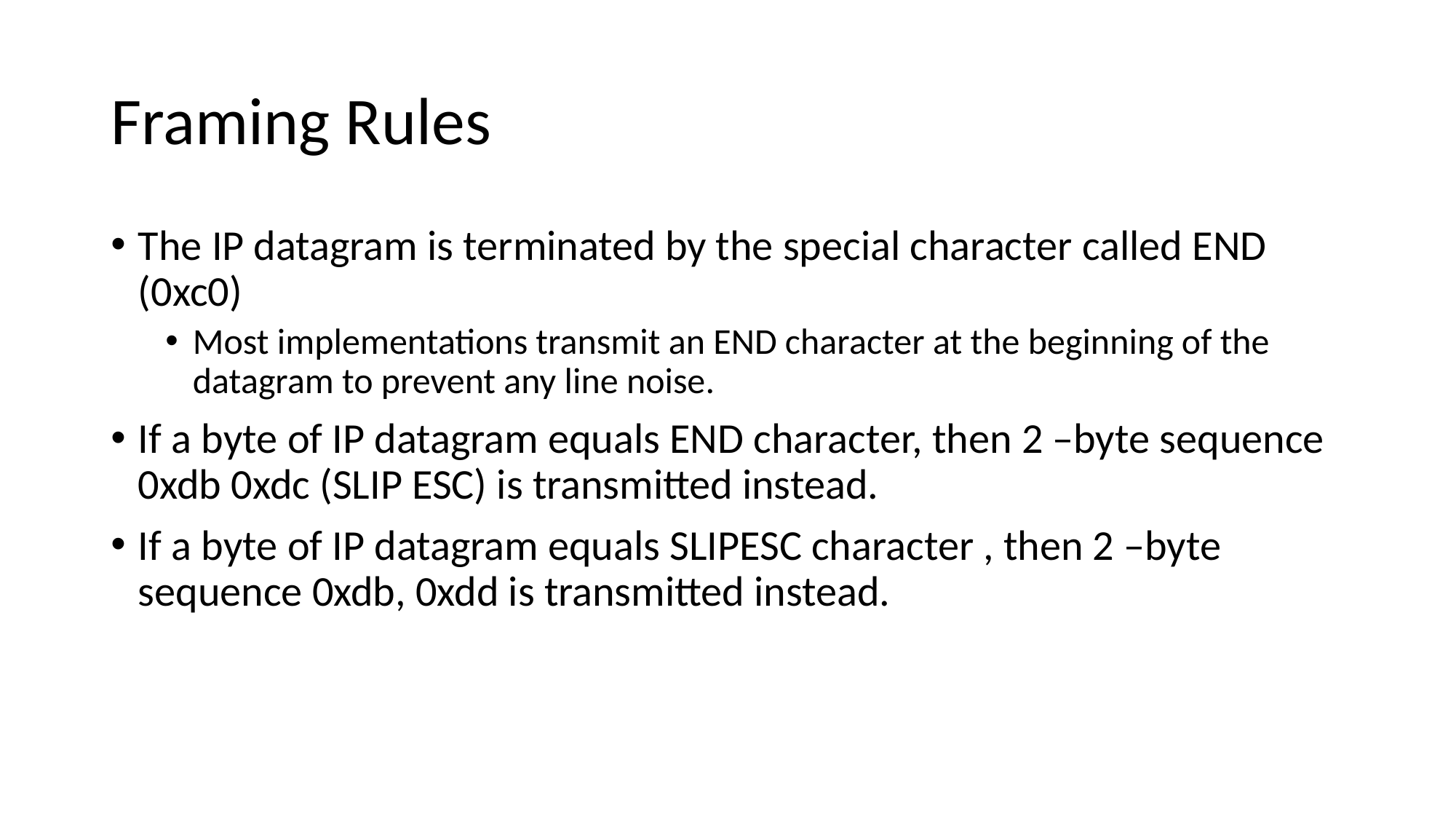

# Framing Rules
The IP datagram is terminated by the special character called END  (0xc0)
Most implementations transmit an END character at the beginning of the datagram to prevent any line noise.
If a byte of IP datagram equals END character, then 2 –byte sequence 0xdb 0xdc (SLIP ESC) is transmitted instead.
If a byte of IP datagram equals SLIPESC character , then 2 –byte sequence 0xdb, 0xdd is transmitted instead.